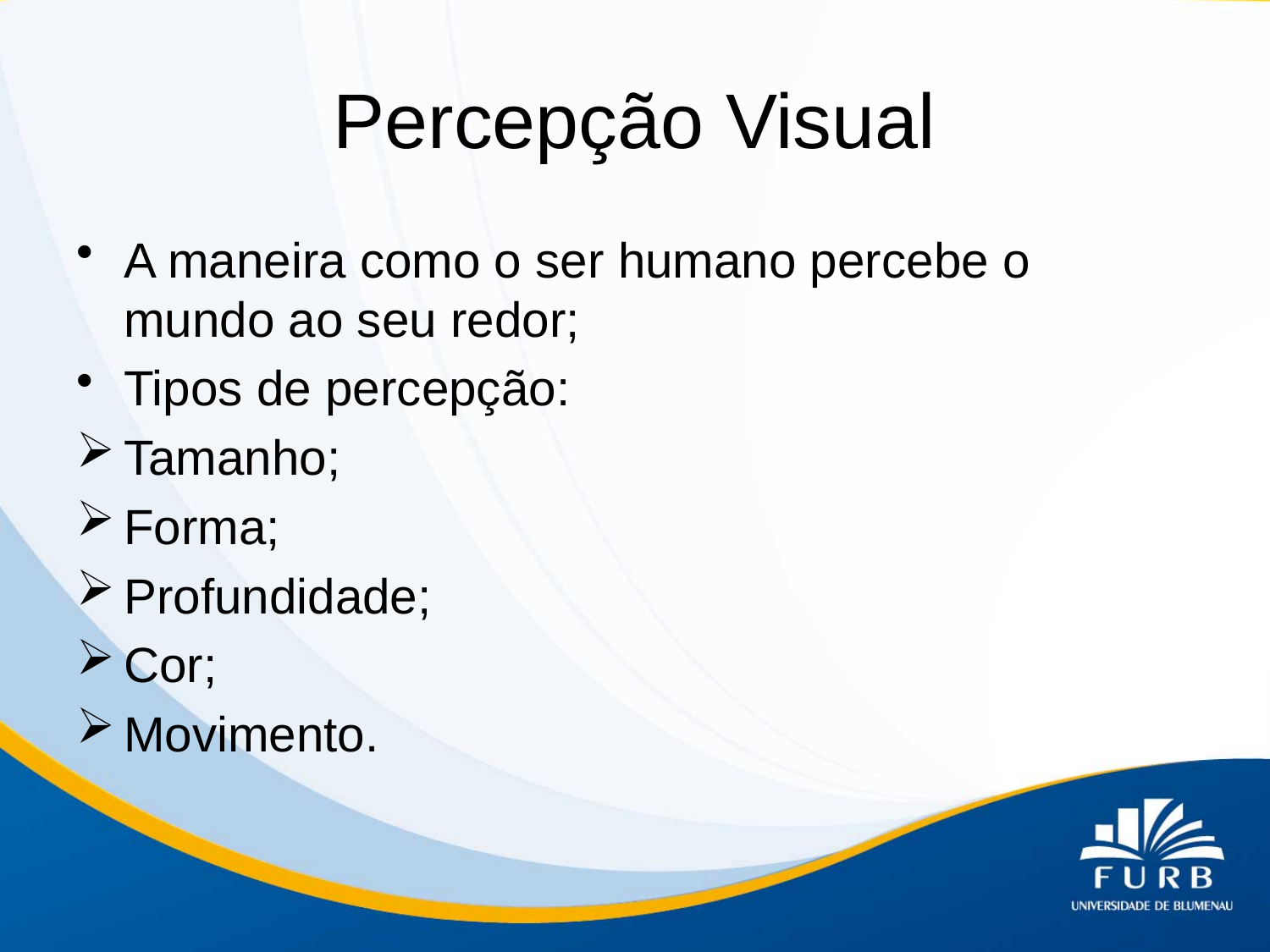

# Percepção Visual
A maneira como o ser humano percebe o mundo ao seu redor;
Tipos de percepção:
Tamanho;
Forma;
Profundidade;
Cor;
Movimento.